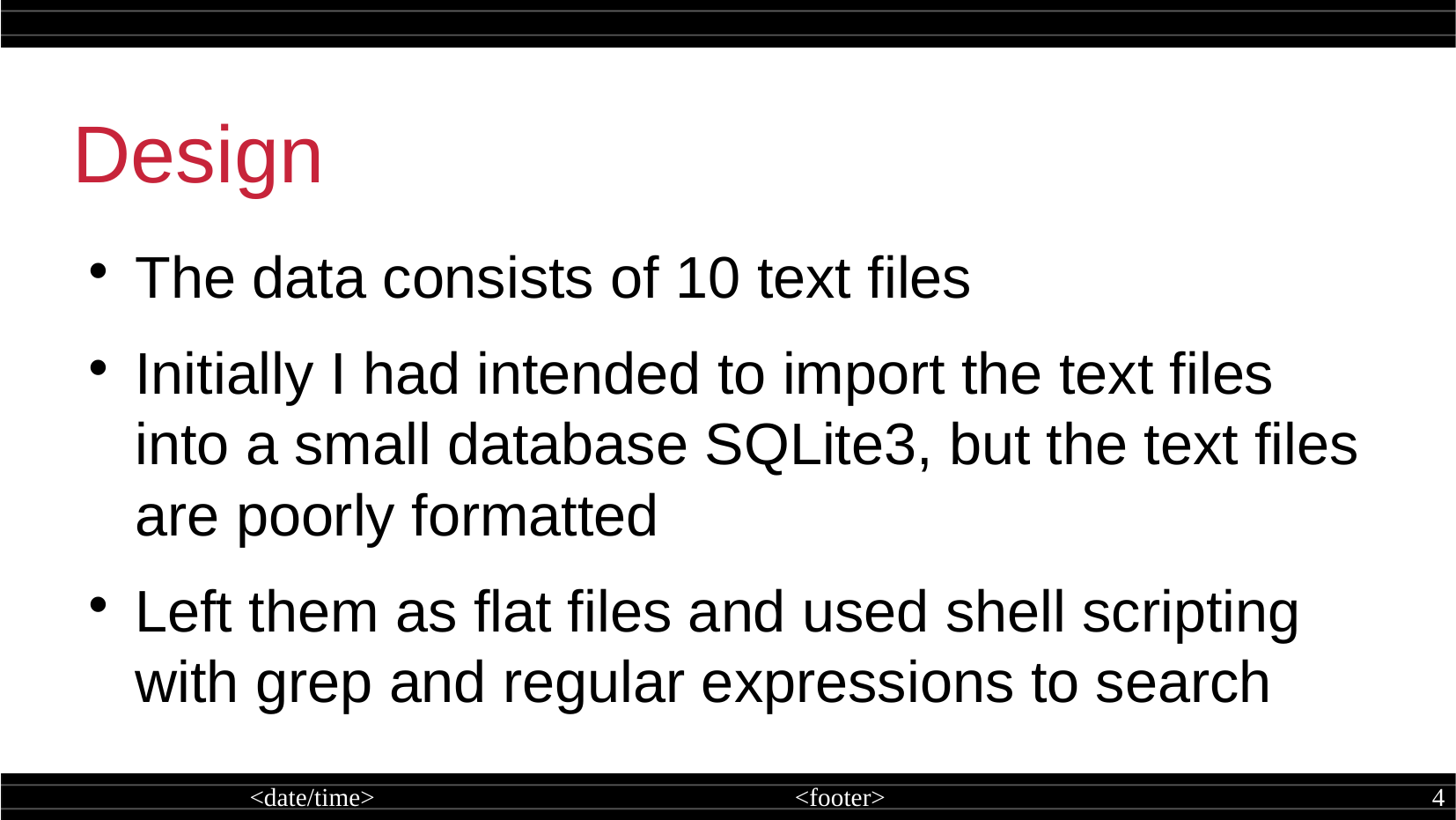

Design
The data consists of 10 text files
Initially I had intended to import the text files into a small database SQLite3, but the text files are poorly formatted
Left them as flat files and used shell scripting with grep and regular expressions to search